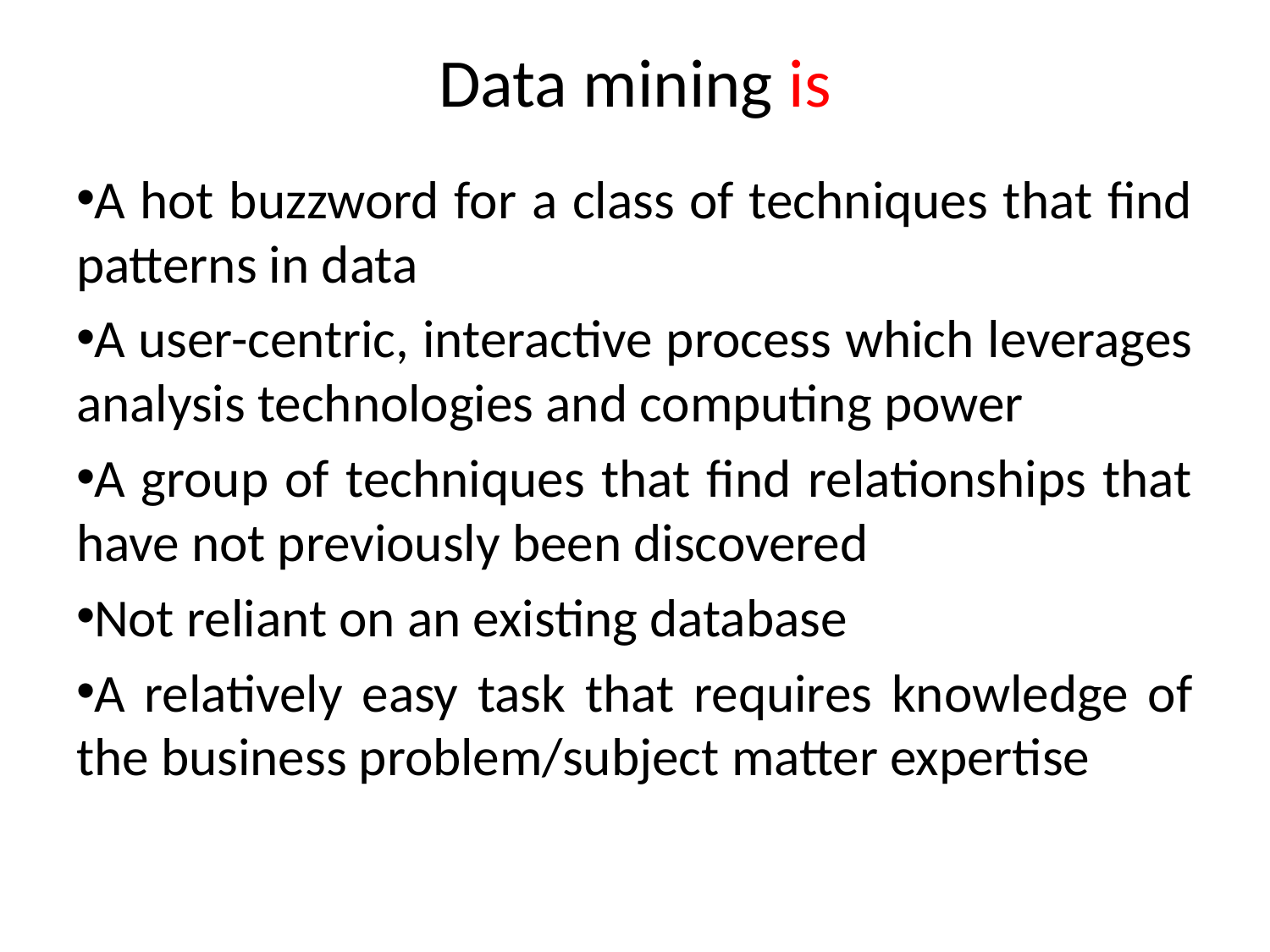

# Data mining is
A hot buzzword for a class of techniques that find patterns in data
A user-centric, interactive process which leverages analysis technologies and computing power
A group of techniques that find relationships that have not previously been discovered
Not reliant on an existing database
A relatively easy task that requires knowledge of the business problem/subject matter expertise